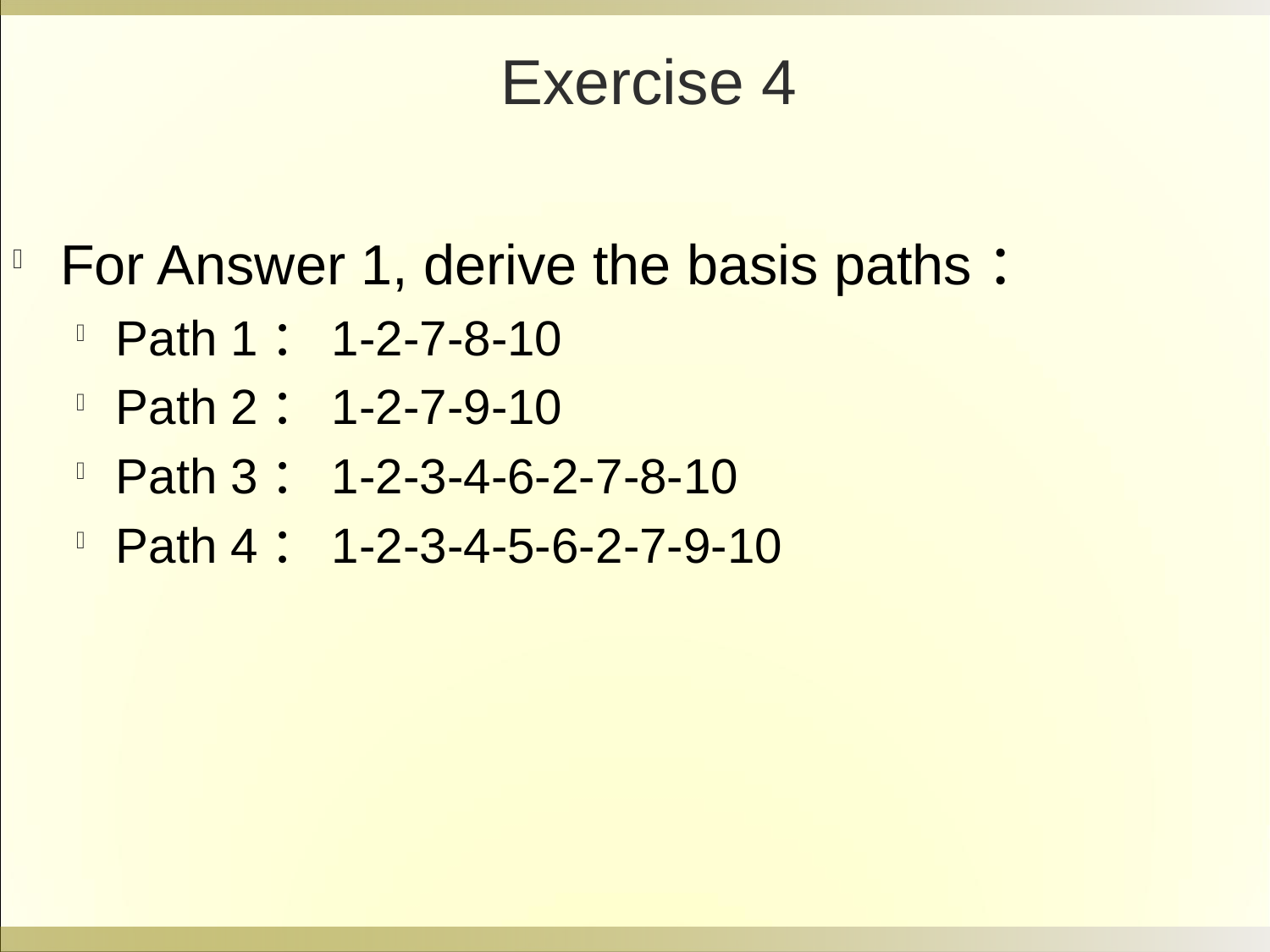

Exercise 4
For Answer 1, derive the basis paths：
Path 1：1-2-7-8-10
Path 2：1-2-7-9-10
Path 3：1-2-3-4-6-2-7-8-10
Path 4：1-2-3-4-5-6-2-7-9-10